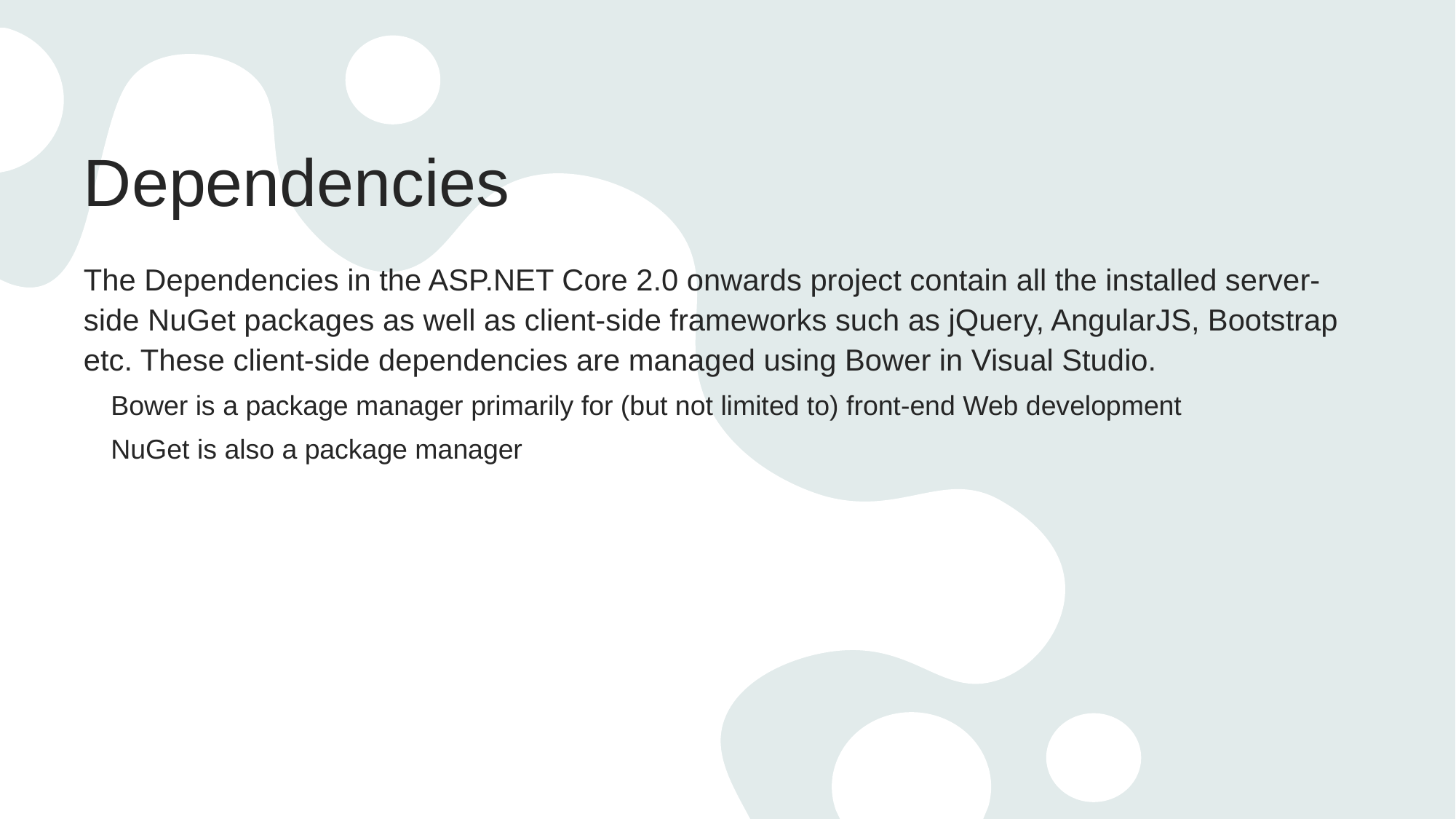

# Dependencies
The Dependencies in the ASP.NET Core 2.0 onwards project contain all the installed server-side NuGet packages as well as client-side frameworks such as jQuery, AngularJS, Bootstrap etc. These client-side dependencies are managed using Bower in Visual Studio.
Bower is a package manager primarily for (but not limited to) front-end Web development
NuGet is also a package manager